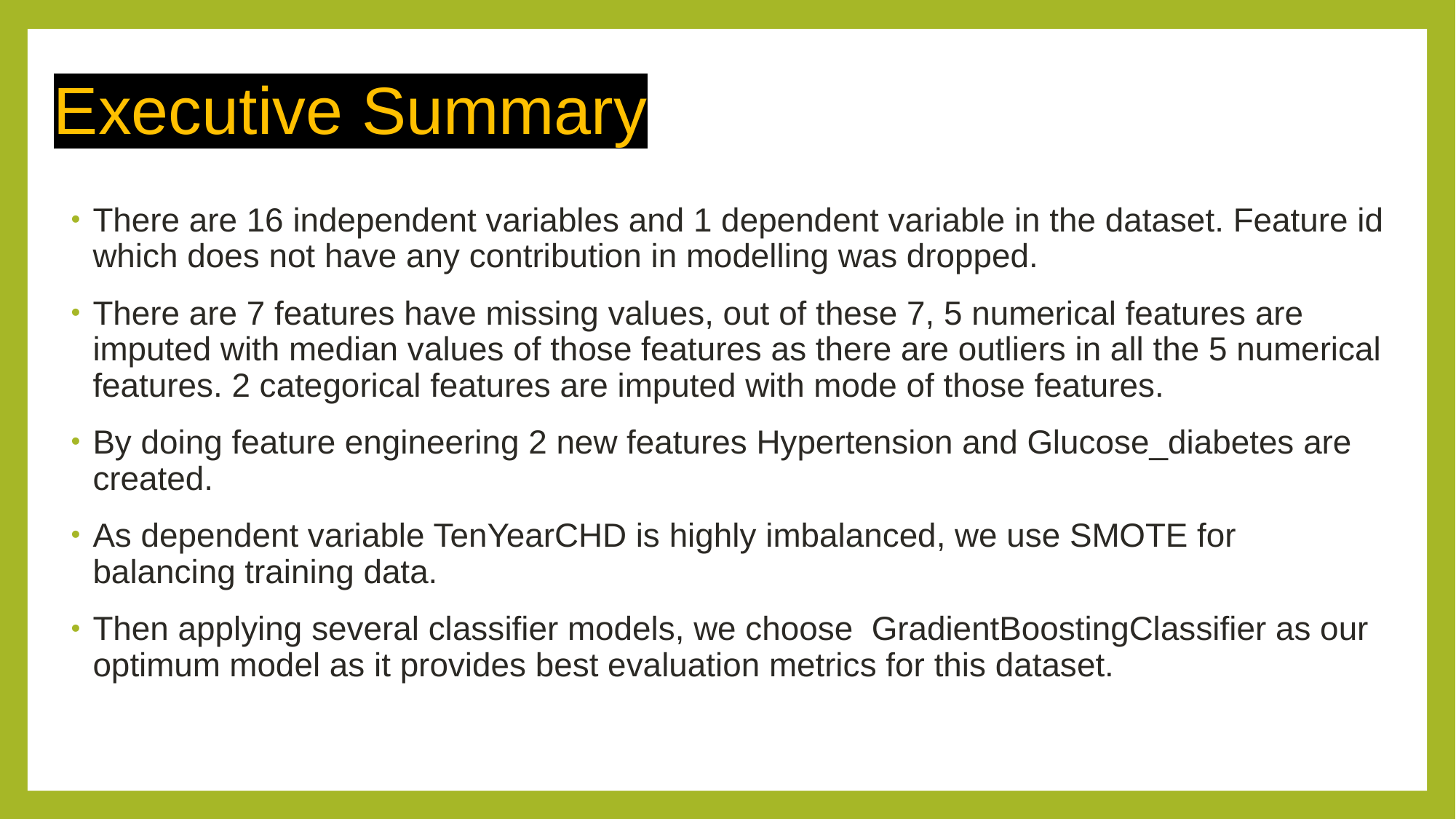

# Executive Summary
There are 16 independent variables and 1 dependent variable in the dataset. Feature id which does not have any contribution in modelling was dropped.
There are 7 features have missing values, out of these 7, 5 numerical features are imputed with median values of those features as there are outliers in all the 5 numerical features. 2 categorical features are imputed with mode of those features.
By doing feature engineering 2 new features Hypertension and Glucose_diabetes are created.
As dependent variable TenYearCHD is highly imbalanced, we use SMOTE for balancing training data.
Then applying several classifier models, we choose  GradientBoostingClassifier as our optimum model as it provides best evaluation metrics for this dataset.